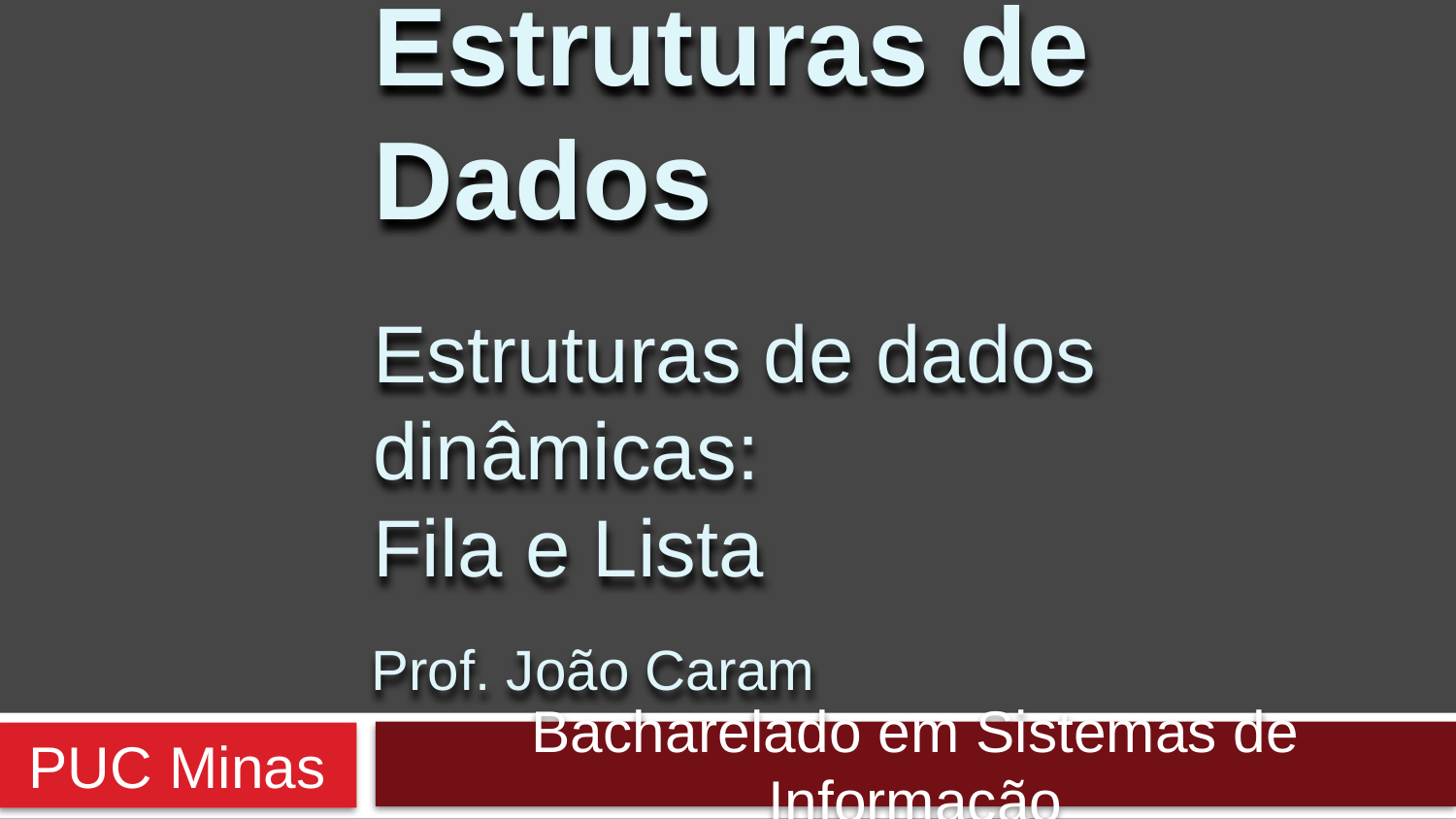

# Estruturas de dados dinâmicas: Fila e Lista